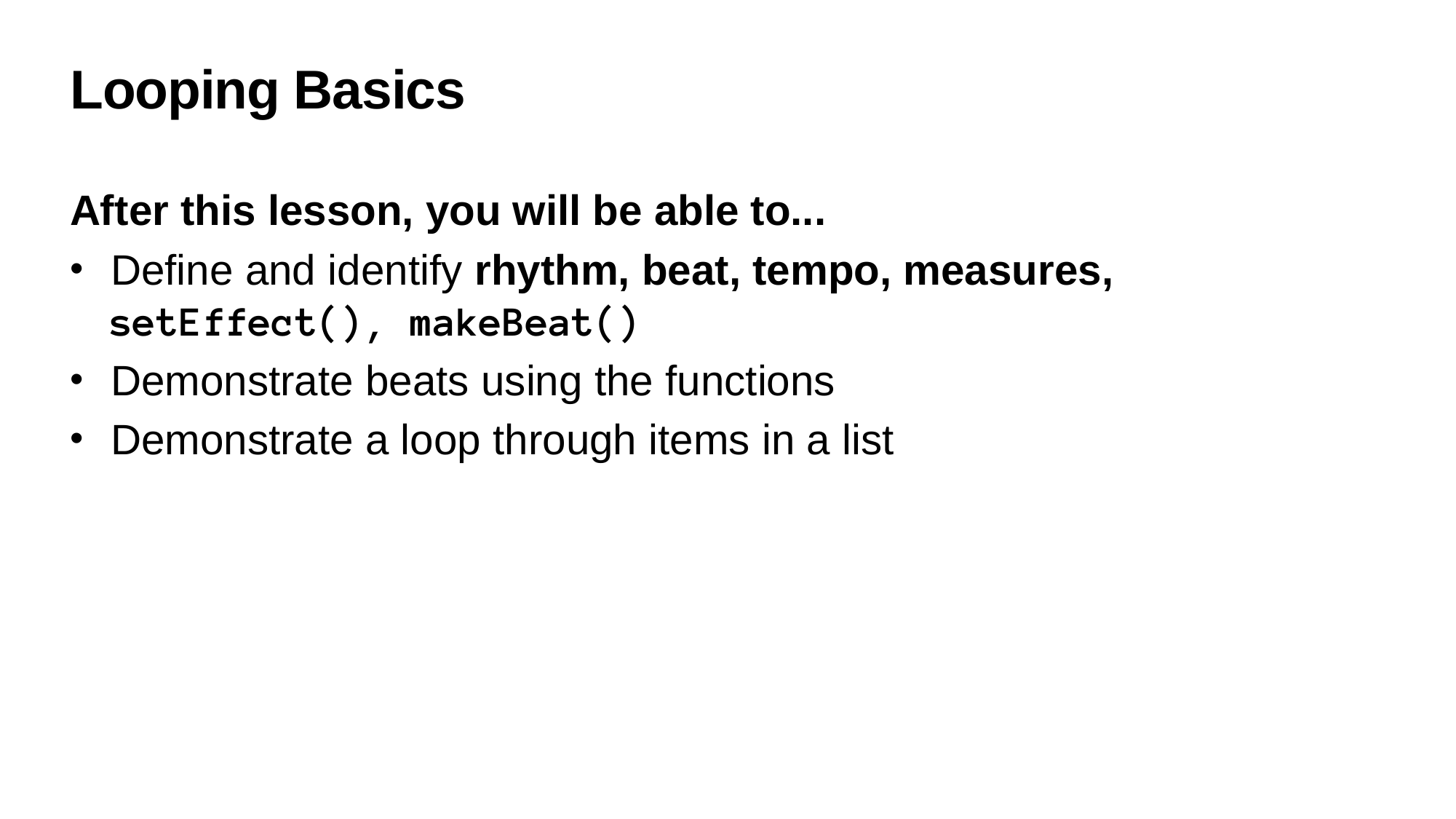

# Looping Basics
After this lesson, you will be able to...
Define and identify rhythm, beat, tempo, measures, setEffect(), makeBeat()
Demonstrate beats using the functions
Demonstrate a loop through items in a list